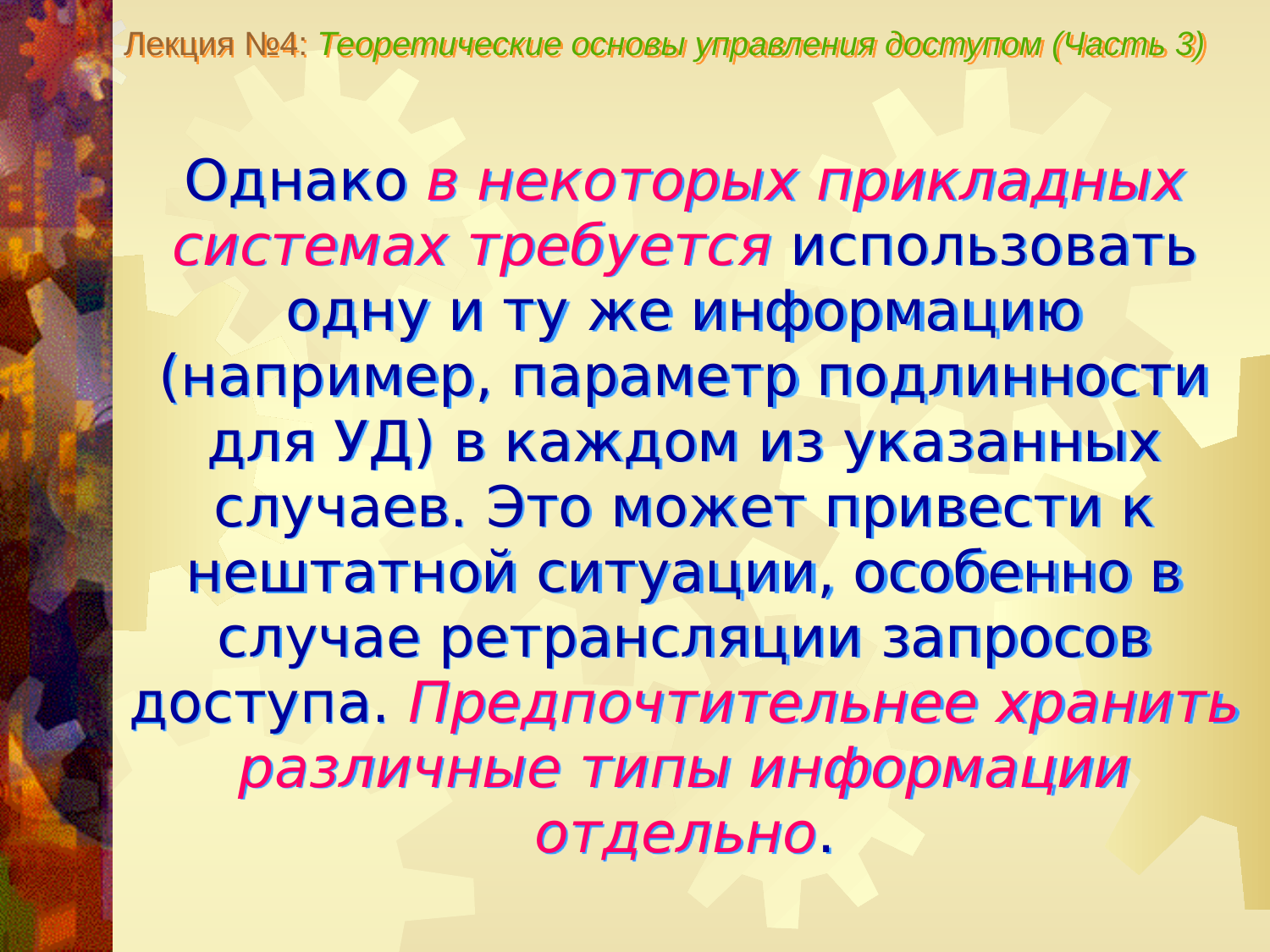

Лекция №4: Теоретические основы управления доступом (Часть 3)
Однако в некоторых прикладных системах требуется использовать одну и ту же информацию (например, параметр подлинности для УД) в каждом из указанных случаев. Это может привести к нештатной ситуации, особенно в случае ретрансляции запросов доступа. Предпочтительнее хранить различные типы информации отдельно.